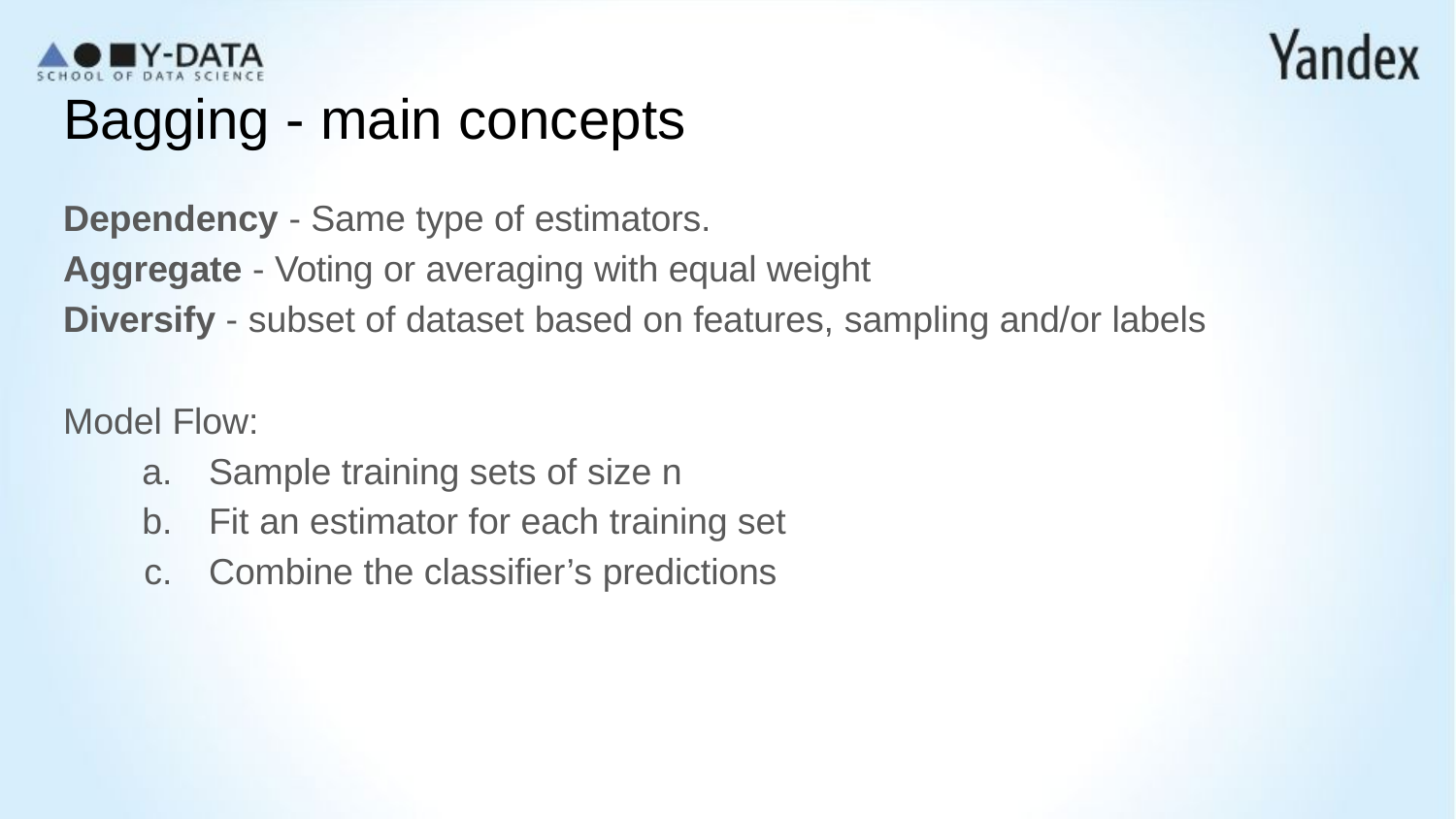

# Bagging - main concepts
Dependency - Same type of estimators.
Aggregate - Voting or averaging with equal weight
Diversify - subset of dataset based on features, sampling and/or labels

Model Flow:
Sample training sets of size n
Fit an estimator for each training set
Combine the classifier’s predictions